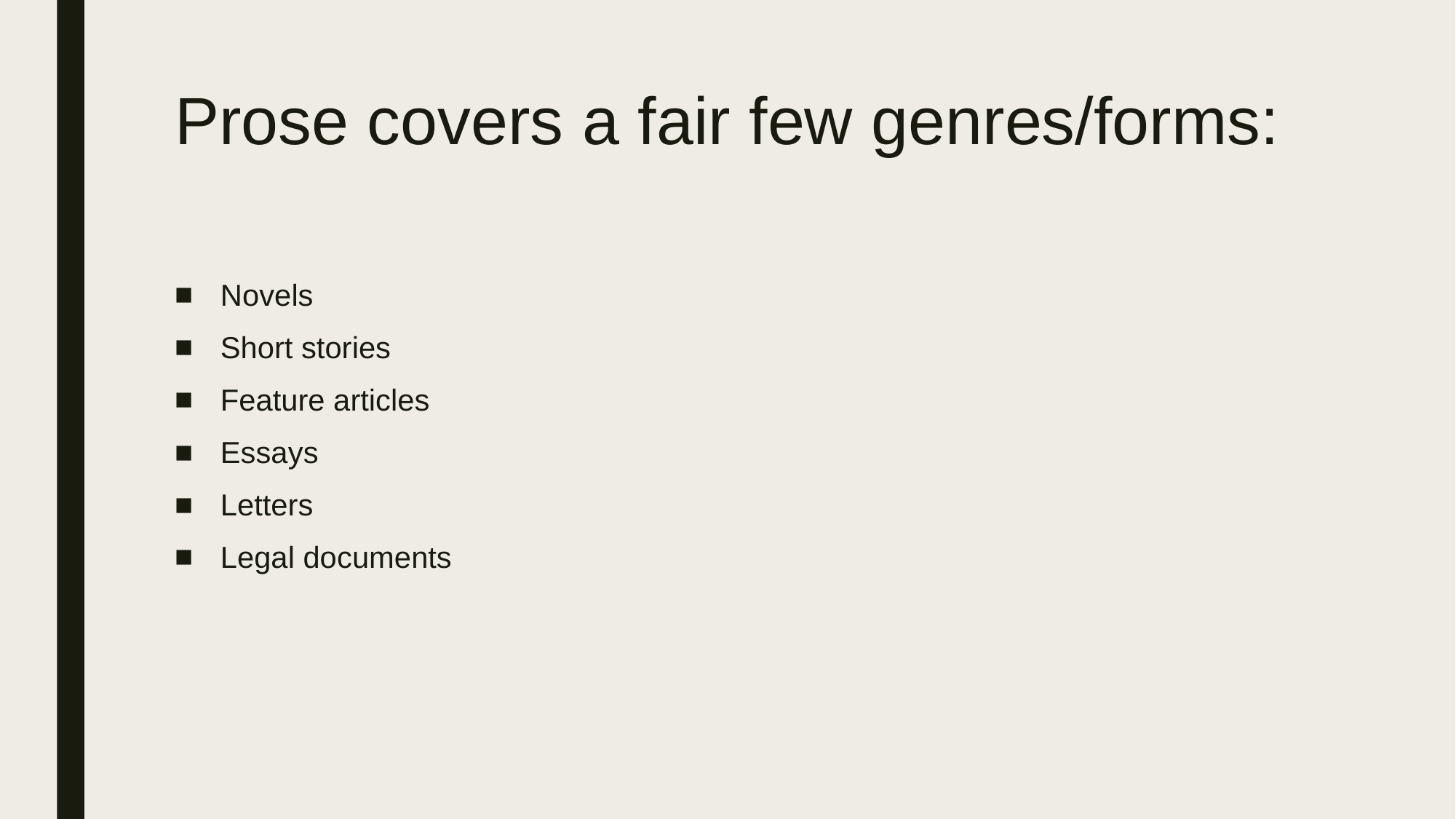

# Prose covers a fair few genres/forms:
Novels
Short stories
Feature articles
Essays
Letters
Legal documents